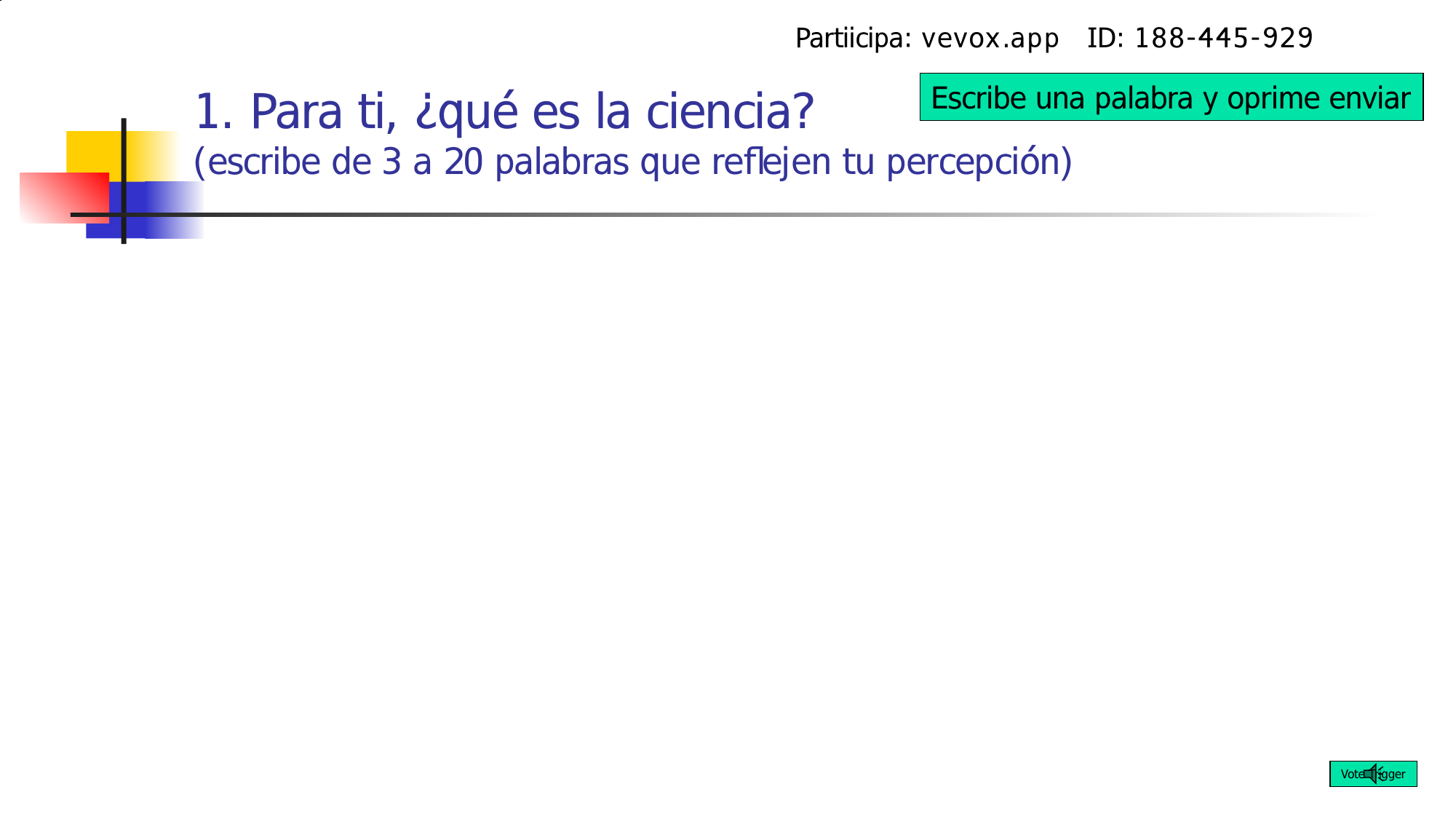

Partiicipa: vevox.app   ID: 188-445-929
Escribe una palabra y oprime enviar
# 1. Para ti, ¿qué es la ciencia? (escribe de 3 a 20 palabras que reflejen tu percepción)

Vote Trigger